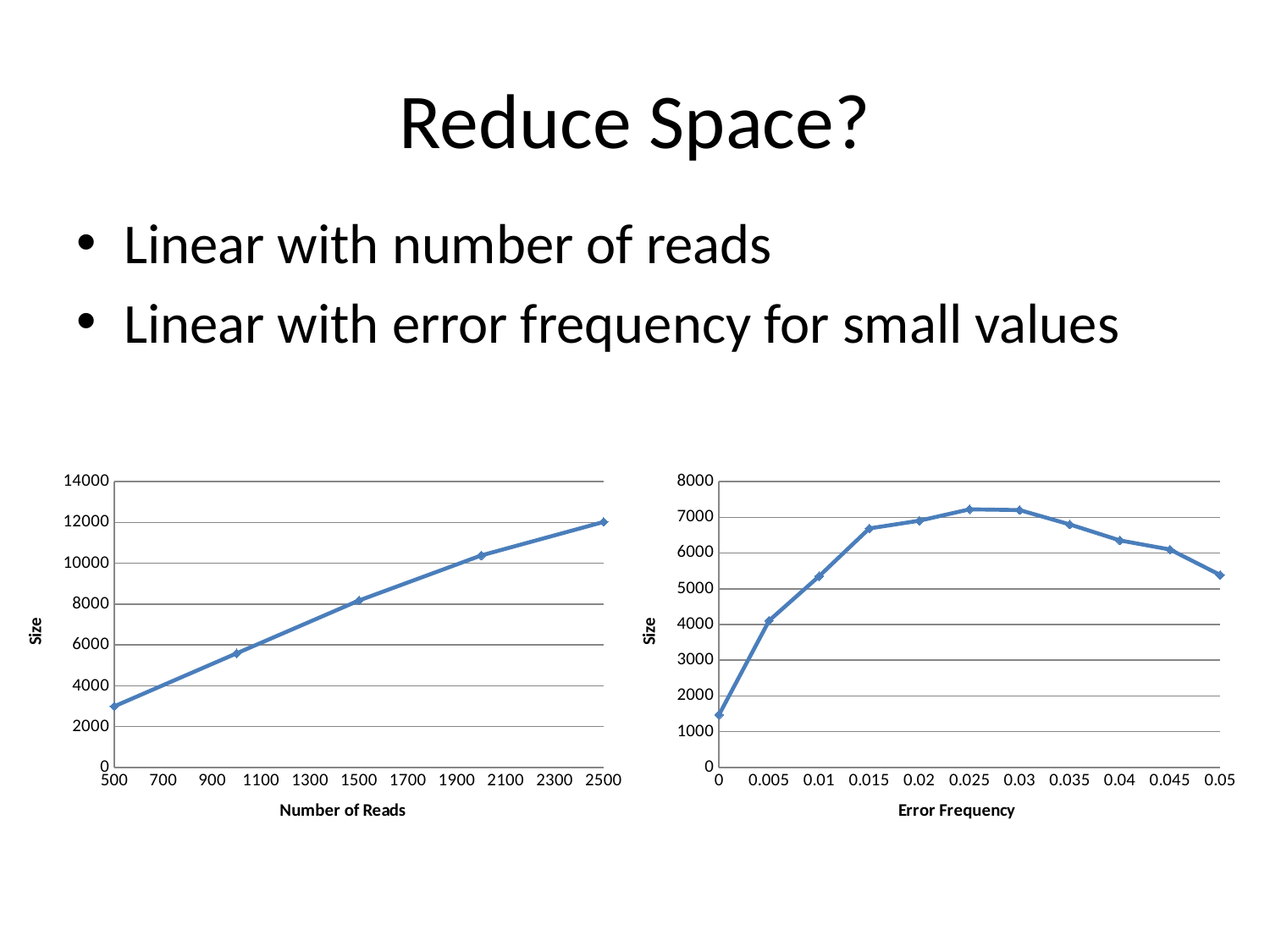

# Reduce Space?
Linear with number of reads
Linear with error frequency for small values

### Chart

| Category |  |
|---|---|

### Chart

| Category |  |
|---|---|